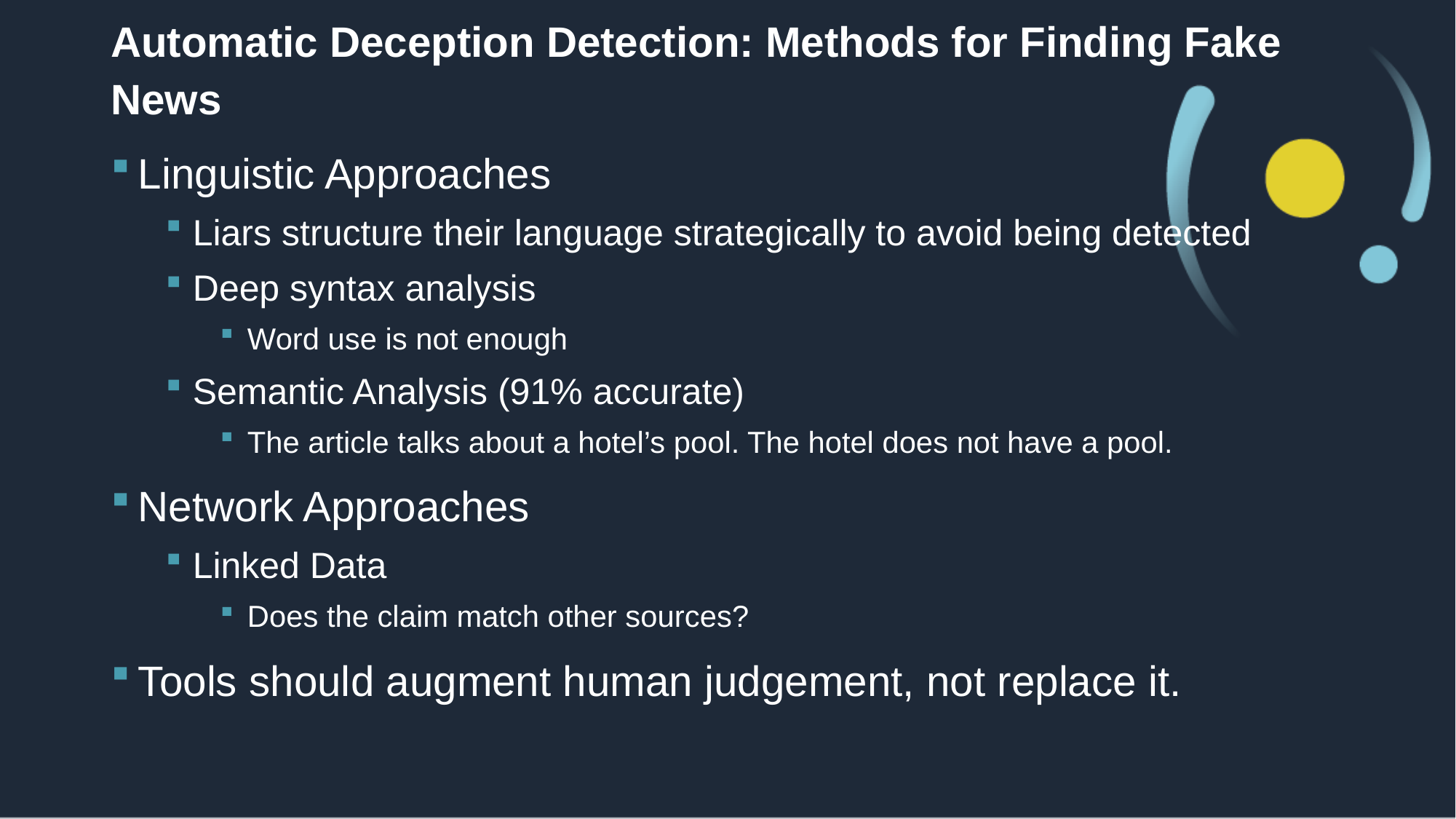

# Automatic Deception Detection: Methods for Finding Fake News
Linguistic Approaches
Liars structure their language strategically to avoid being detected
Deep syntax analysis
Word use is not enough
Semantic Analysis (91% accurate)
The article talks about a hotel’s pool. The hotel does not have a pool.
Network Approaches
Linked Data
Does the claim match other sources?
Tools should augment human judgement, not replace it.